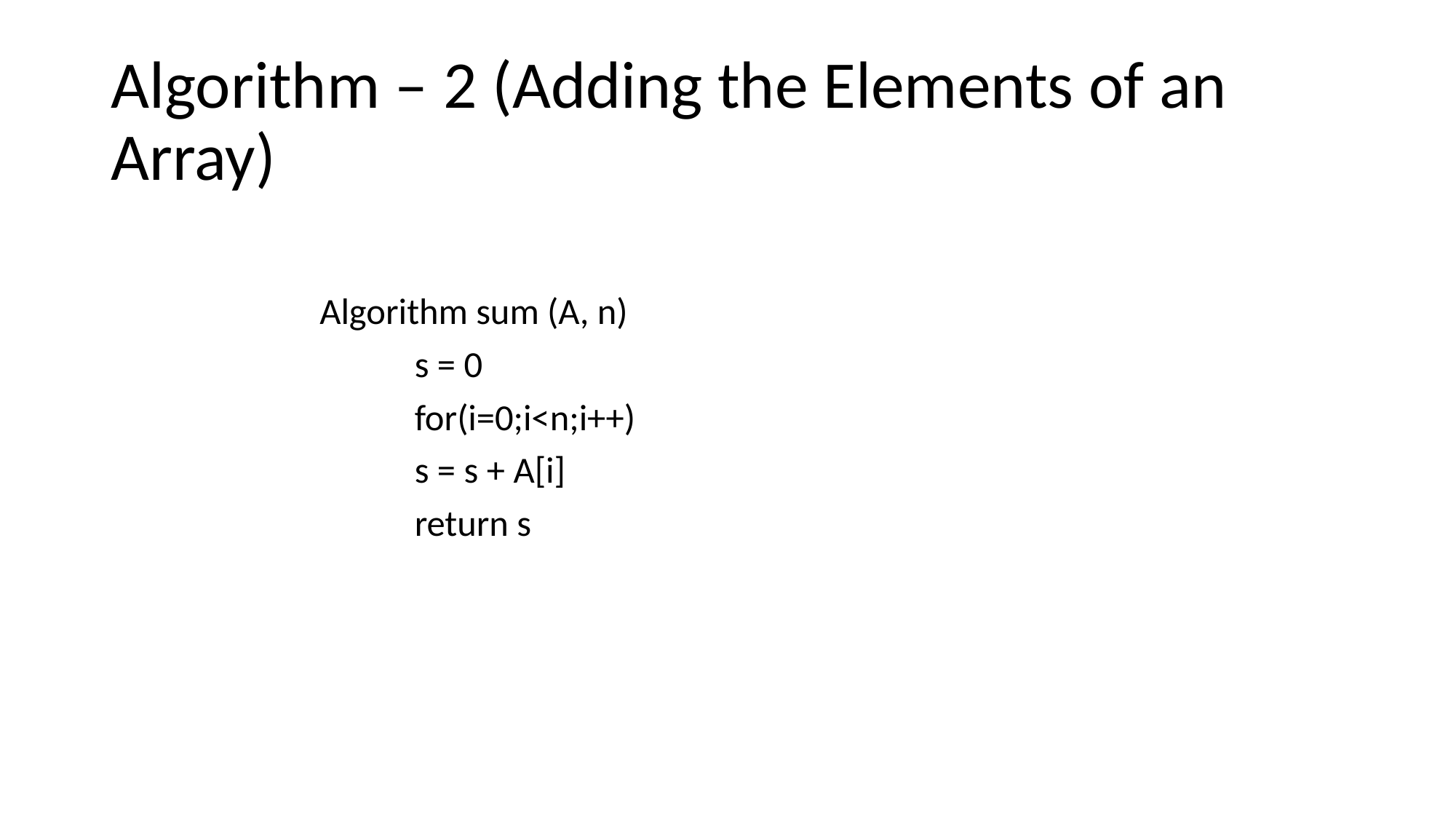

# Algorithm – 2 (Adding the Elements of an Array)
Algorithm sum (A, n)
	s = 0
	for(i=0;i<n;i++)
		s = s + A[i]
	return s